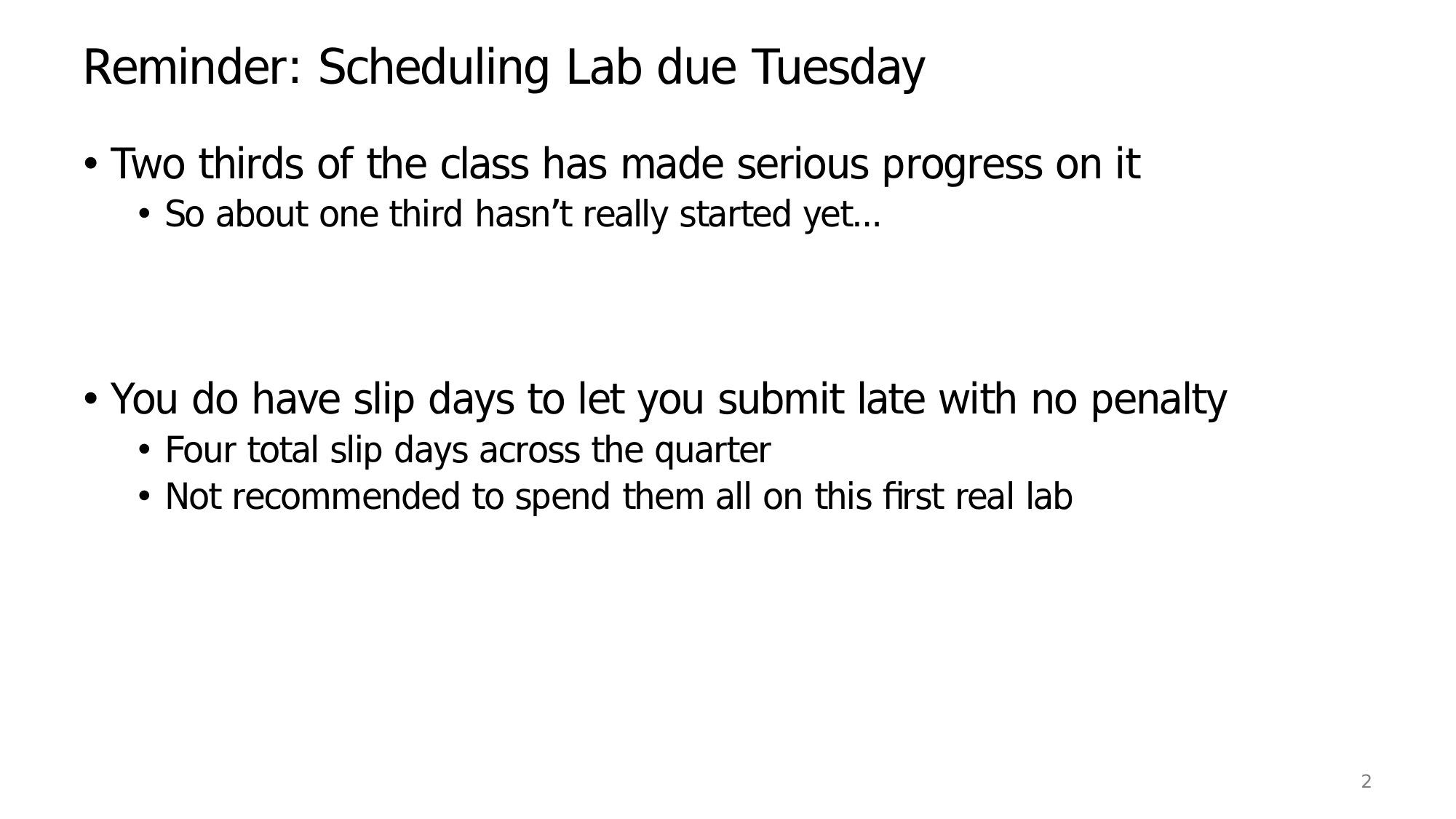

# Reminder: Scheduling Lab due Tuesday
Two thirds of the class has made serious progress on it
So about one third hasn’t really started yet…

You do have slip days to let you submit late with no penalty
Four total slip days across the quarter
Not recommended to spend them all on this first real lab
2